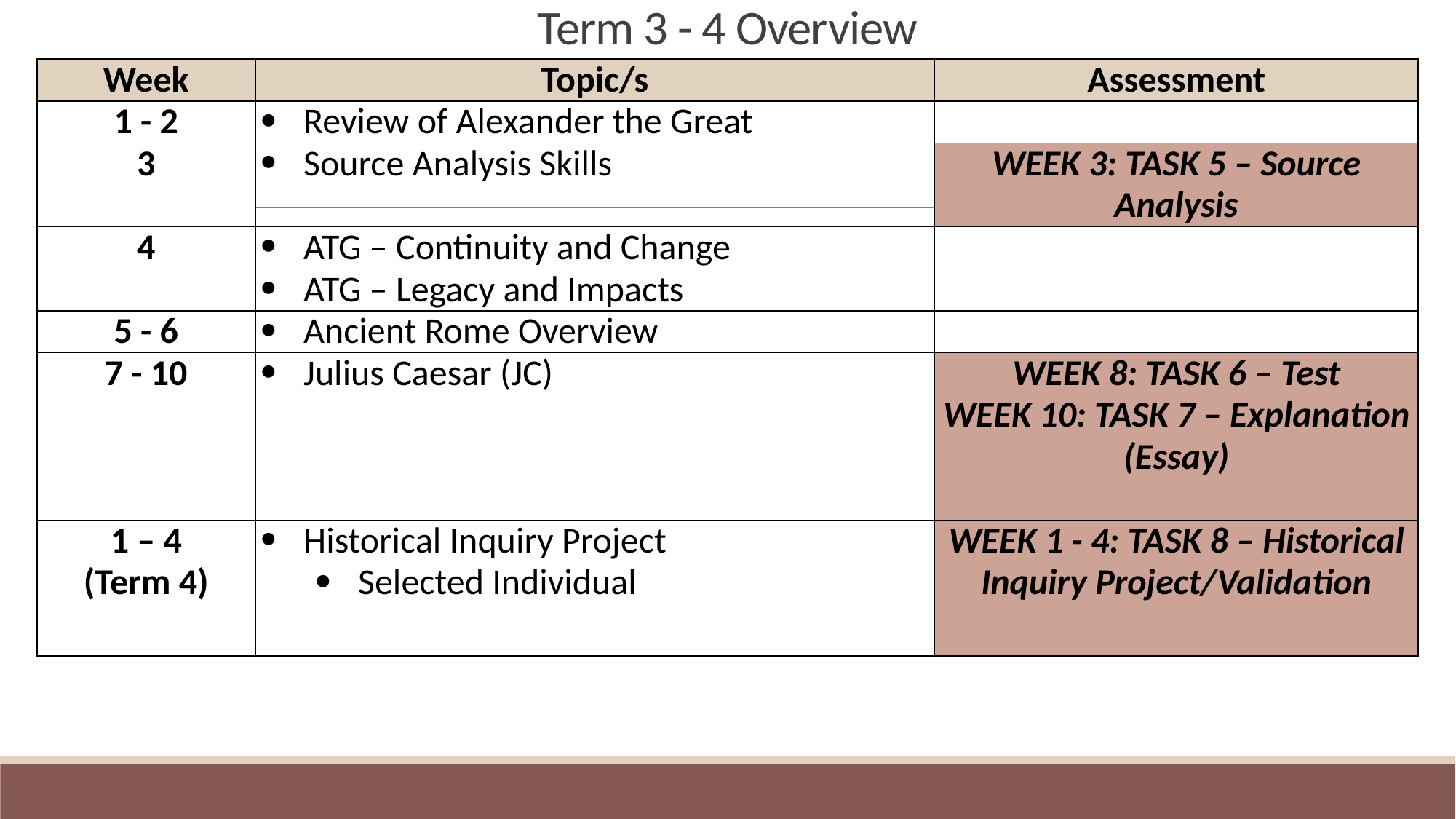

# Term 3 - 4 Overview
| Week | Topic/s | Assessment |
| --- | --- | --- |
| 1 - 2 | Review of Alexander the Great |  |
| 3 | Source Analysis Skills | WEEK 3: TASK 5 – Source Analysis |
| 4 | ATG – Continuity and Change ATG – Legacy and Impacts |  |
| 5 - 6 | Ancient Rome Overview |  |
| 7 - 10 | Julius Caesar (JC) | WEEK 8: TASK 6 – Test WEEK 10: TASK 7 – Explanation (Essay) |
| 1 – 4 (Term 4) | Historical Inquiry Project Selected Individual | WEEK 1 - 4: TASK 8 – Historical Inquiry Project/Validation |